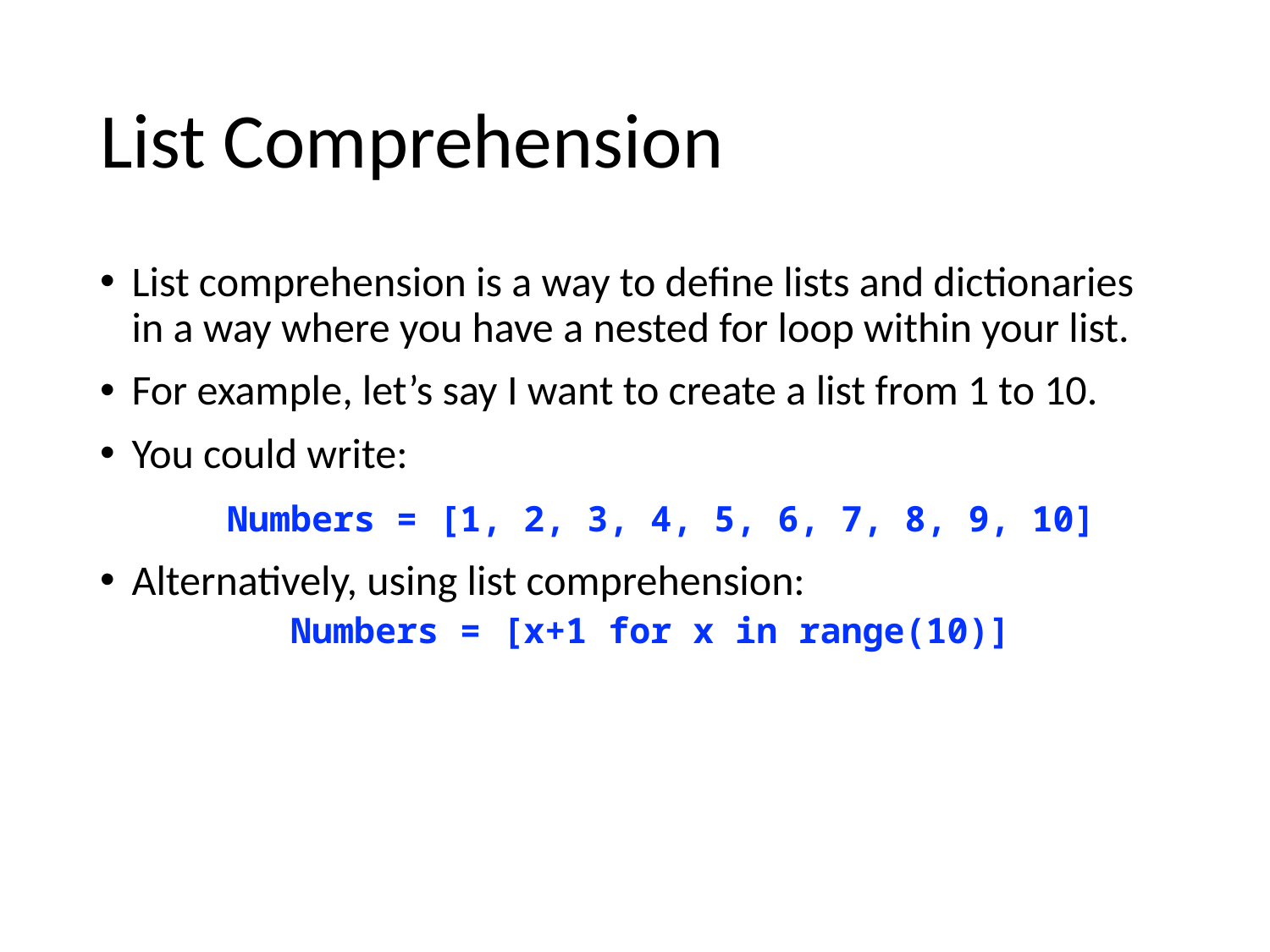

# List Comprehension
List comprehension is a way to define lists and dictionaries in a way where you have a nested for loop within your list.
For example, let’s say I want to create a list from 1 to 10.
You could write:
	Numbers = [1, 2, 3, 4, 5, 6, 7, 8, 9, 10]
Alternatively, using list comprehension:
	Numbers = [x+1 for x in range(10)]